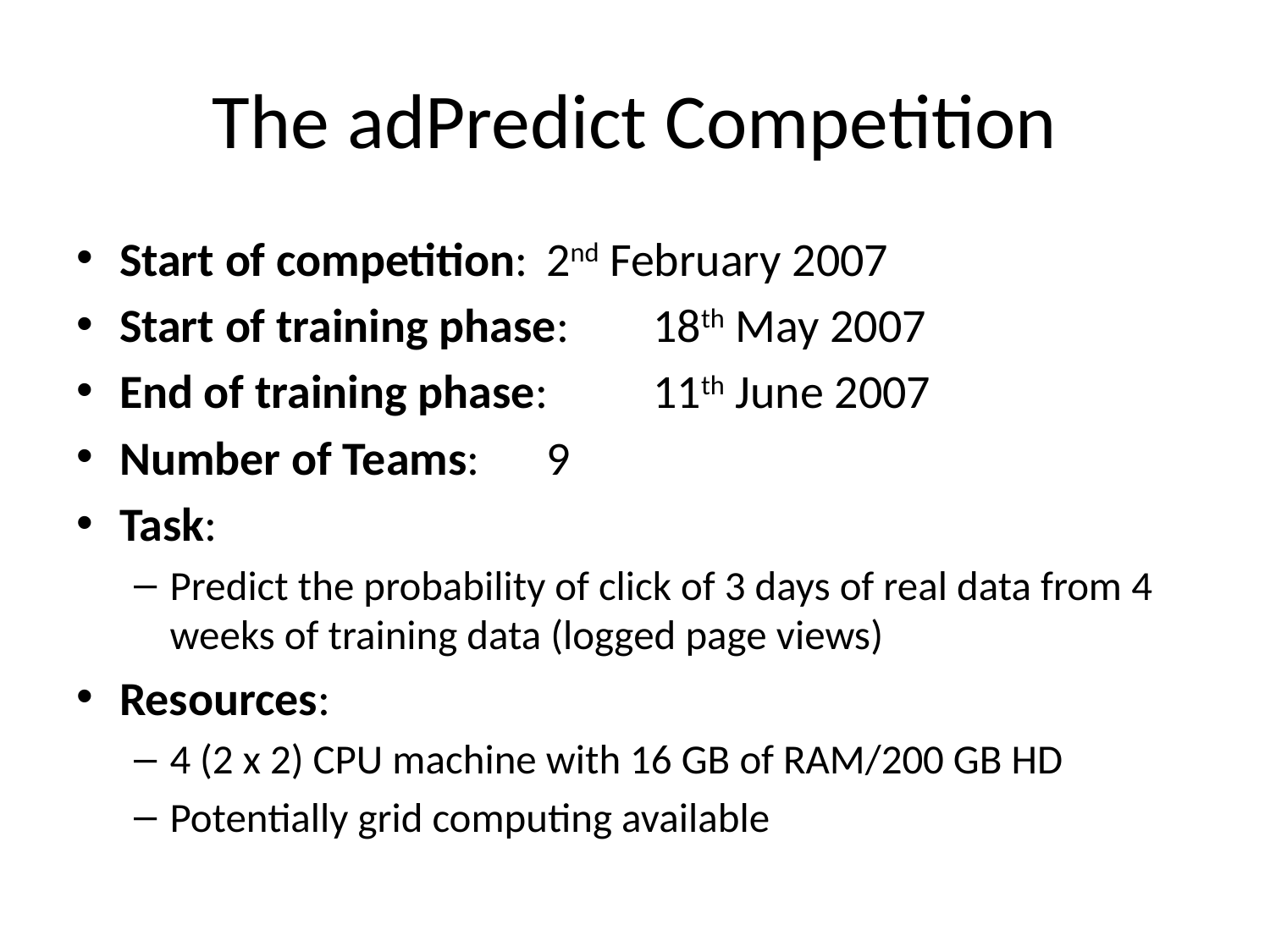

# The adPredict Competition
Start of competition: 	2nd February 2007
Start of training phase:	18th May 2007
End of training phase:	11th June 2007
Number of Teams: 	9
Task:
Predict the probability of click of 3 days of real data from 4 weeks of training data (logged page views)
Resources:
4 (2 x 2) CPU machine with 16 GB of RAM/200 GB HD
Potentially grid computing available